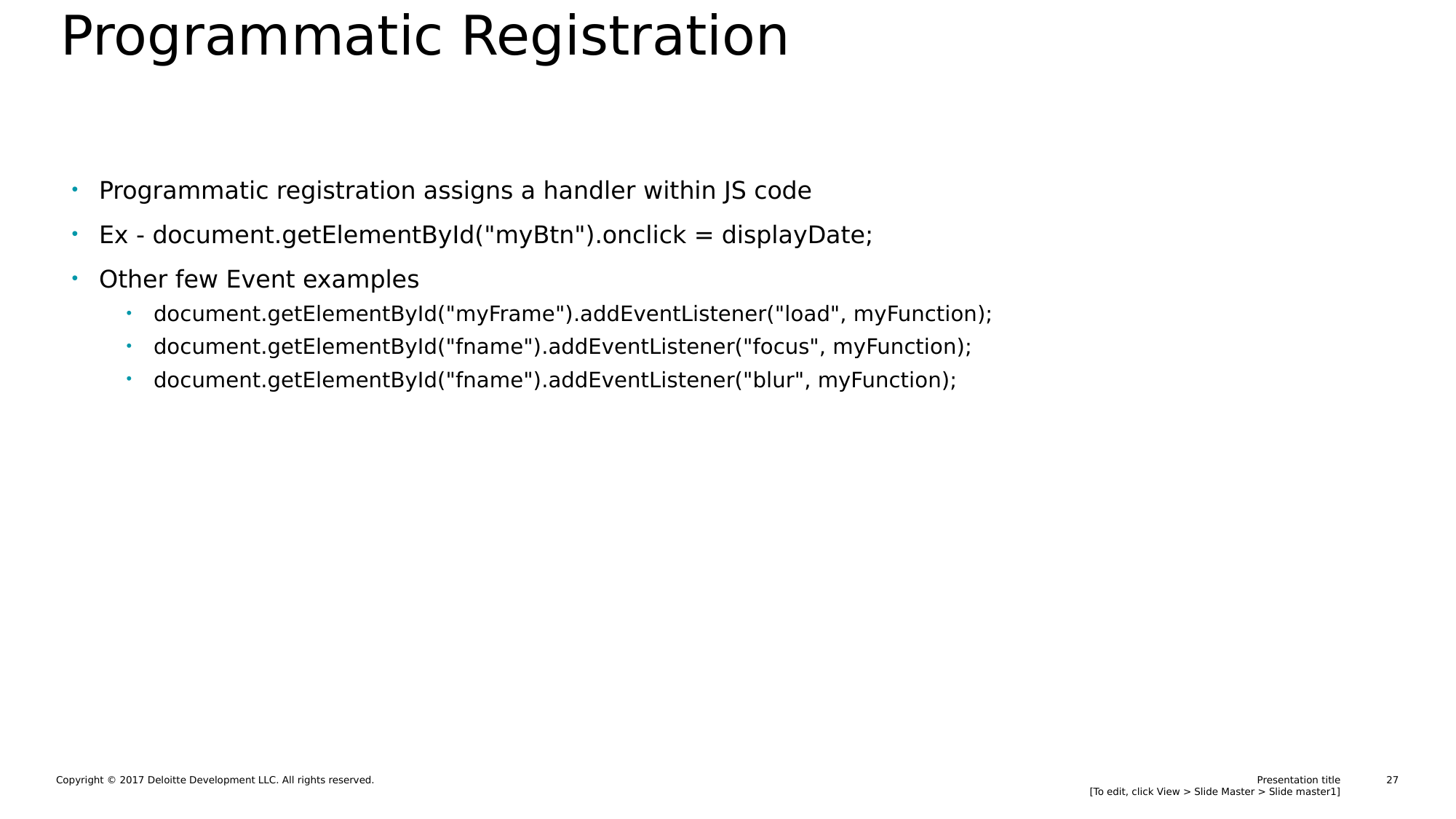

# Programmatic Registration
Programmatic registration assigns a handler within JS code
Ex - document.getElementById("myBtn").onclick = displayDate;
Other few Event examples
document.getElementById("myFrame").addEventListener("load", myFunction);
document.getElementById("fname").addEventListener("focus", myFunction);
document.getElementById("fname").addEventListener("blur", myFunction);